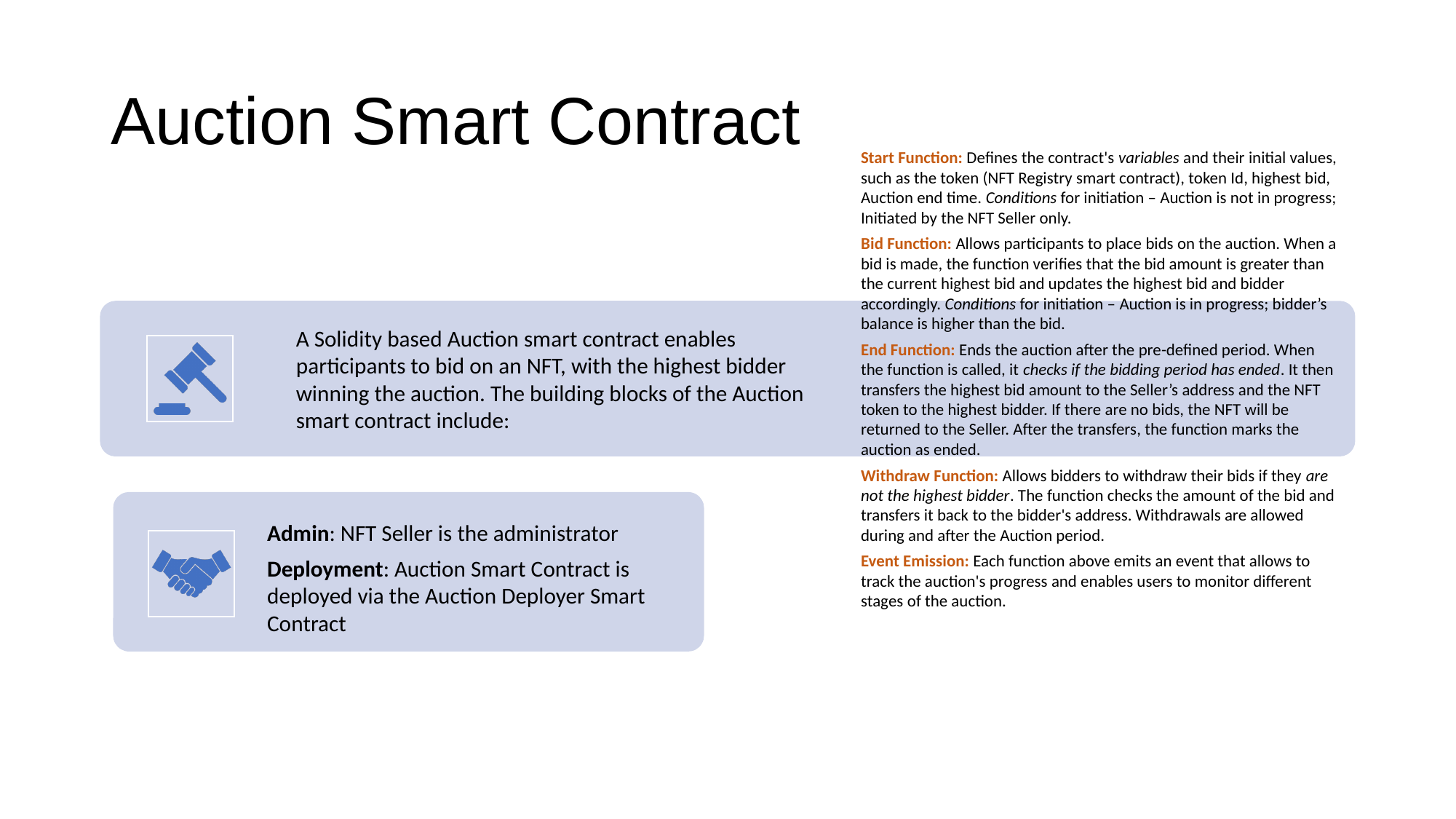

# Auction Smart Contract
A Solidity based Auction smart contract enables participants to bid on an NFT, with the highest bidder winning the auction. The building blocks of the Auction smart contract include:
Start Function: Defines the contract's variables and their initial values, such as the token (NFT Registry smart contract), token Id, highest bid, Auction end time. Conditions for initiation – Auction is not in progress; Initiated by the NFT Seller only.
Bid Function: Allows participants to place bids on the auction. When a bid is made, the function verifies that the bid amount is greater than the current highest bid and updates the highest bid and bidder accordingly. Conditions for initiation – Auction is in progress; bidder’s balance is higher than the bid.
End Function: Ends the auction after the pre-defined period. When the function is called, it checks if the bidding period has ended. It then transfers the highest bid amount to the Seller’s address and the NFT token to the highest bidder. If there are no bids, the NFT will be returned to the Seller. After the transfers, the function marks the auction as ended.
Withdraw Function: Allows bidders to withdraw their bids if they are not the highest bidder. The function checks the amount of the bid and transfers it back to the bidder's address. Withdrawals are allowed during and after the Auction period.
Event Emission: Each function above emits an event that allows to track the auction's progress and enables users to monitor different stages of the auction.
Admin: NFT Seller is the administrator
Deployment: Auction Smart Contract is deployed via the Auction Deployer Smart Contract